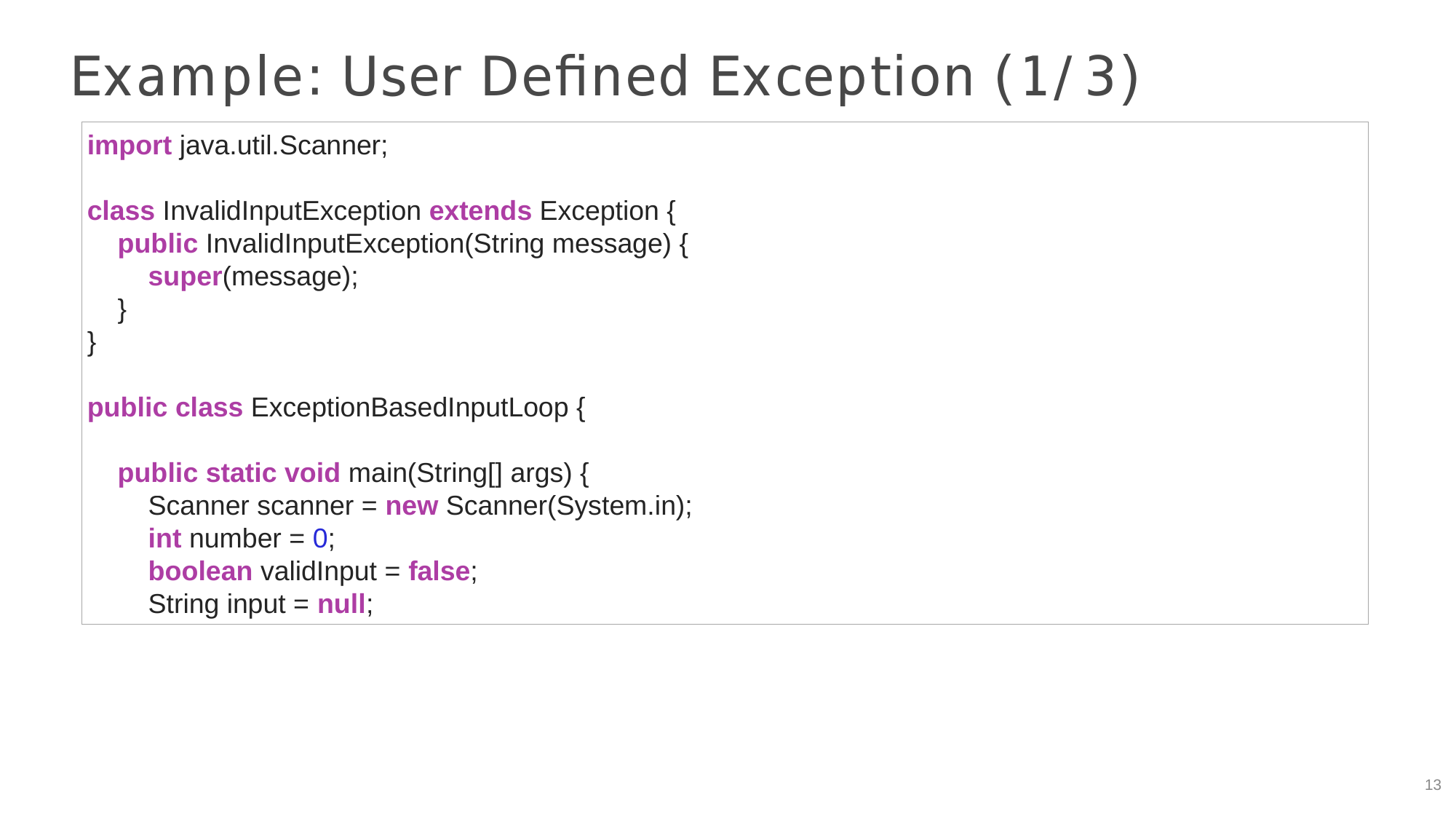

# Example: User Defined Exception (1/3)
import java.util.Scanner;

class InvalidInputException extends Exception {
    public InvalidInputException(String message) {
        super(message);
    }
}

public class ExceptionBasedInputLoop {

    public static void main(String[] args) {
        Scanner scanner = new Scanner(System.in);
        int number = 0;
        boolean validInput = false;
        String input = null;
13